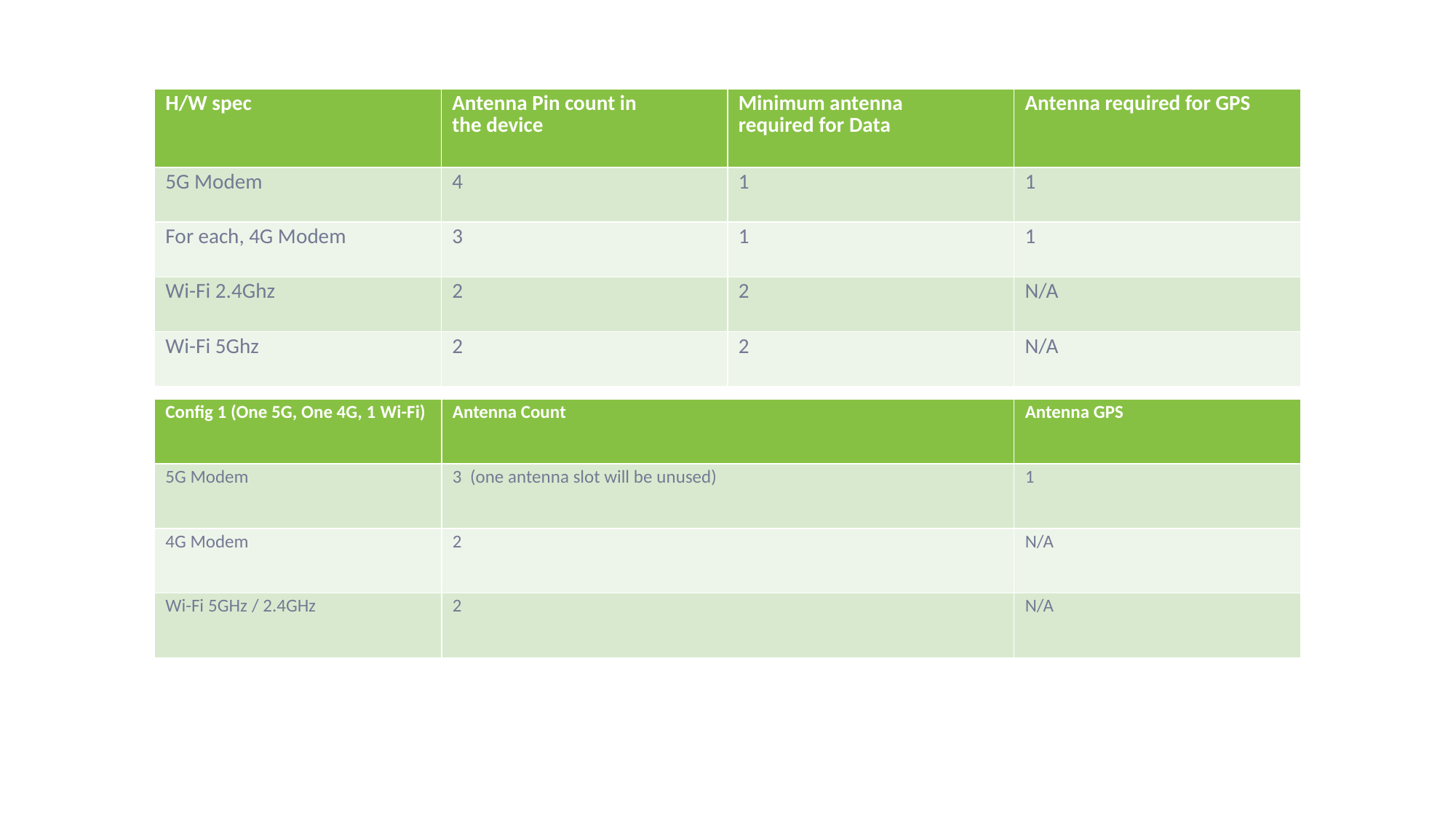

| H/W spec​ | Antenna Pin count in the device​ | Minimum antenna required for Data​ | Antenna required for GPS​ ​ |
| --- | --- | --- | --- |
| 5G Modem ​ | 4​ | 1​ | 1​ |
| For each, 4G Modem​ | 3​ | 1​ | 1​ |
| Wi-Fi 2.4Ghz​ | 2​ | 2​ | N/A​ |
| Wi-Fi 5Ghz​ | 2​ | 2​ | N/A​ |

| Config 1 (One 5G, One 4G, 1 Wi-Fi)​ | Antenna Count​ | Antenna GPS ​ |
| --- | --- | --- |
| 5G Modem ​ | 3  (one antenna slot will be unused)​ | 1​ |
| 4G Modem​ | 2​ | N/A​ |
| Wi-Fi 5GHz / 2.4GHz​ | 2​ | N/A​ |